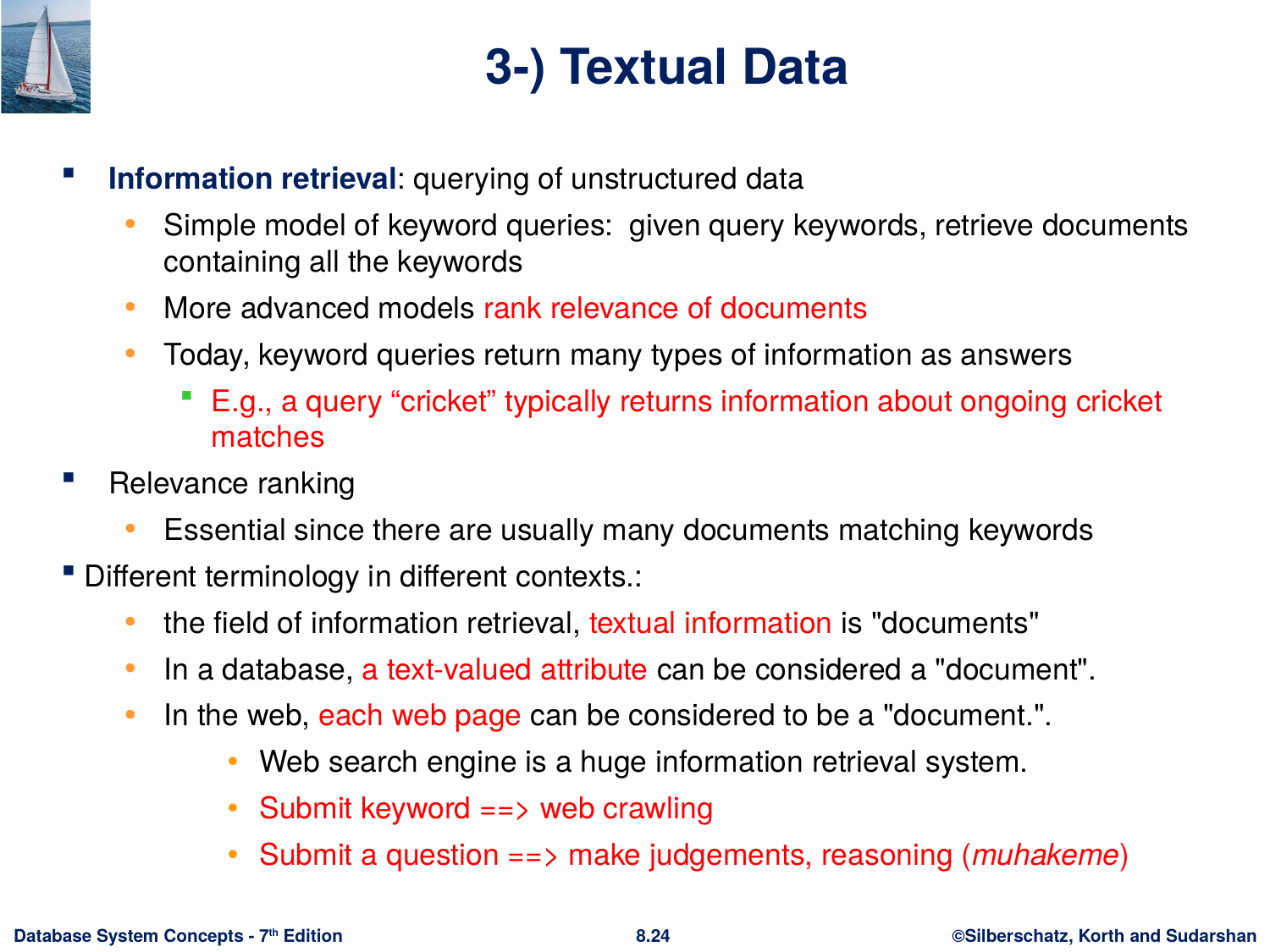

# 3-) Textual Data
Information retrieval: querying of unstructured data
Simple model of keyword queries:  given query keywords, retrieve documents containing all the keywords
More advanced models rank relevance of documents
Today, keyword queries return many types of information as answers
E.g., a query “cricket” typically returns information about ongoing cricket matches
Relevance ranking
Essential since there are usually many documents matching keywords
 Different terminology in different contexts.:
the field of information retrieval, textual information is "documents"
In a database, a text-valued attribute can be considered a "document".
In the web, each web page can be considered to be a "document.".
Web search engine is a huge information retrieval system.
Submit keyword ==> web crawling
Submit a question ==> make judgements, reasoning (muhakeme)